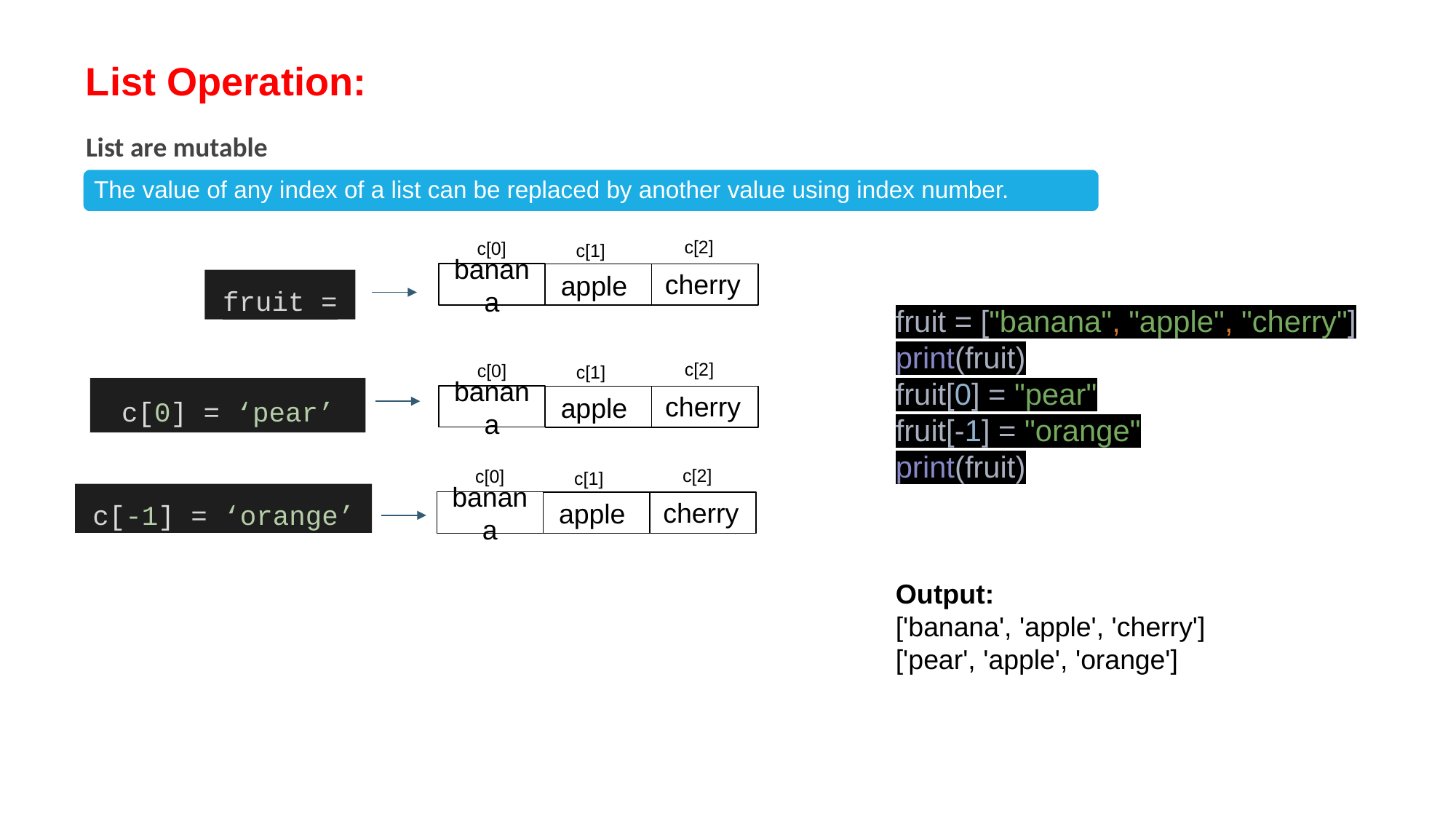

List Operation::
List are mutable
The value of any index of a list can be replaced by another value using index number.
c[2]
c[0]
c[1]
cherry
banana
apple

fruit =
fruit = ["banana", "apple", "cherry"]
print(fruit)
fruit[0] = "pear"
fruit[-1] = "orange"
print(fruit)
c[2]
c[0]
c[1]
cherry
banana
apple

c[0] = ‘pear’
c[2]
c[0]
c[1]
cherry
banana
apple

c[-1] = ‘orange’
Output:
['banana', 'apple', 'cherry']
['pear', 'apple', 'orange']